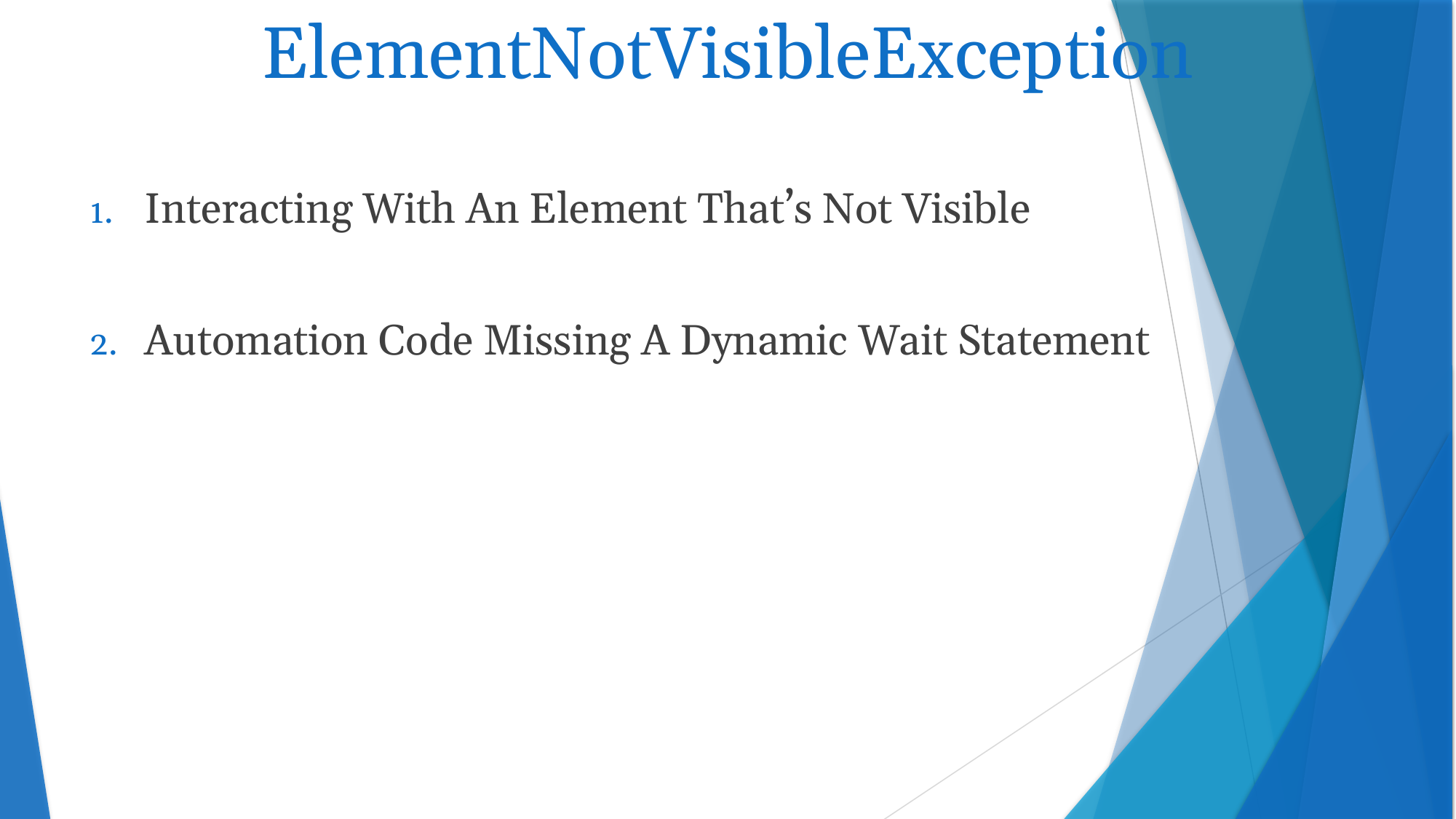

# ElementNotVisibleException
Interacting With An Element That’s Not Visible

Automation Code Missing A Dynamic Wait Statement